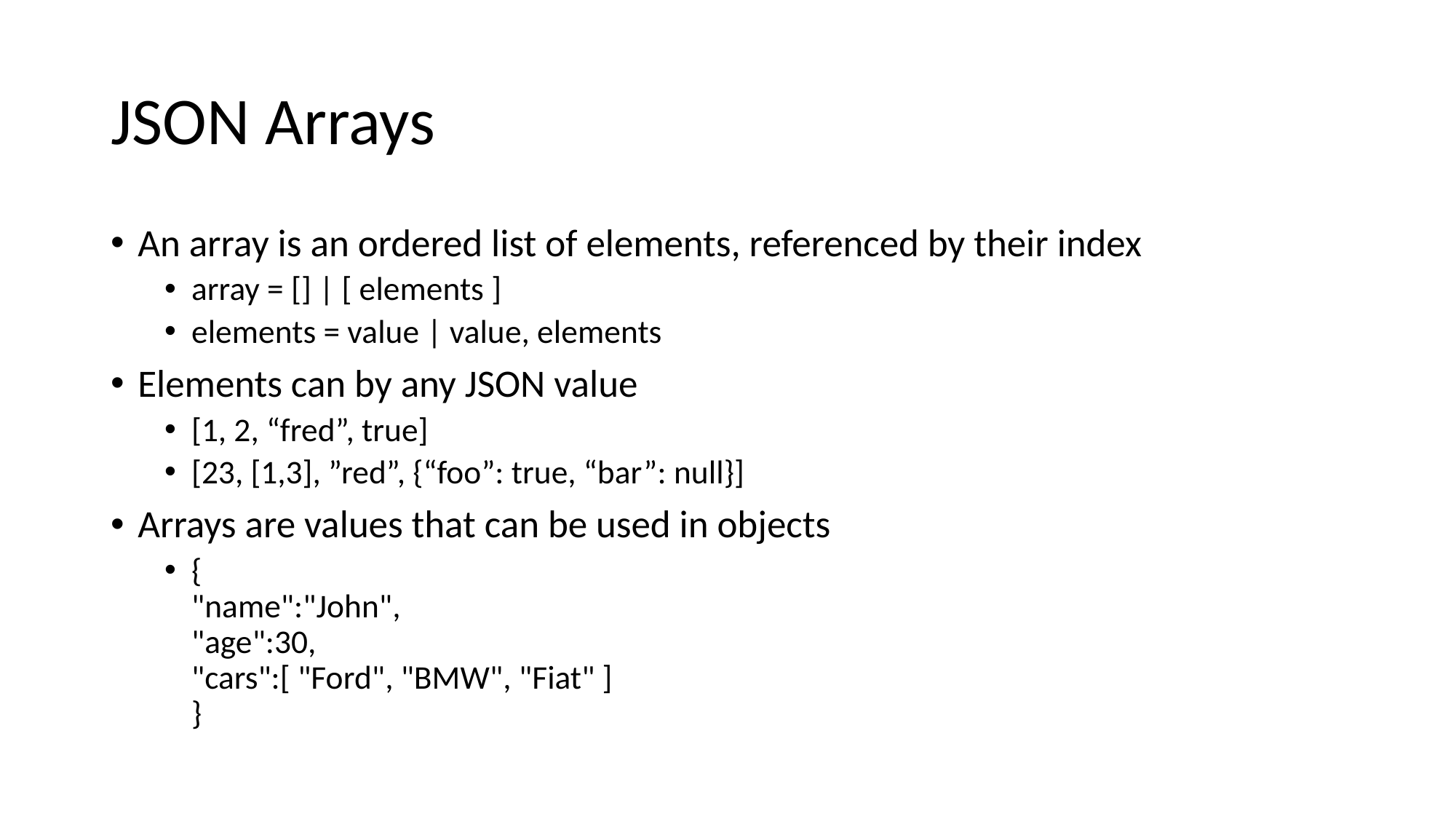

# JSON Arrays
An array is an ordered list of elements, referenced by their index
array = [] | [ elements ]
elements = value | value, elements
Elements can by any JSON value
[1, 2, “fred”, true]
[23, [1,3], ”red”, {“foo”: true, “bar”: null}]
Arrays are values that can be used in objects
{
"name":"John",
"age":30,
"cars":[ "Ford", "BMW", "Fiat" ]
}